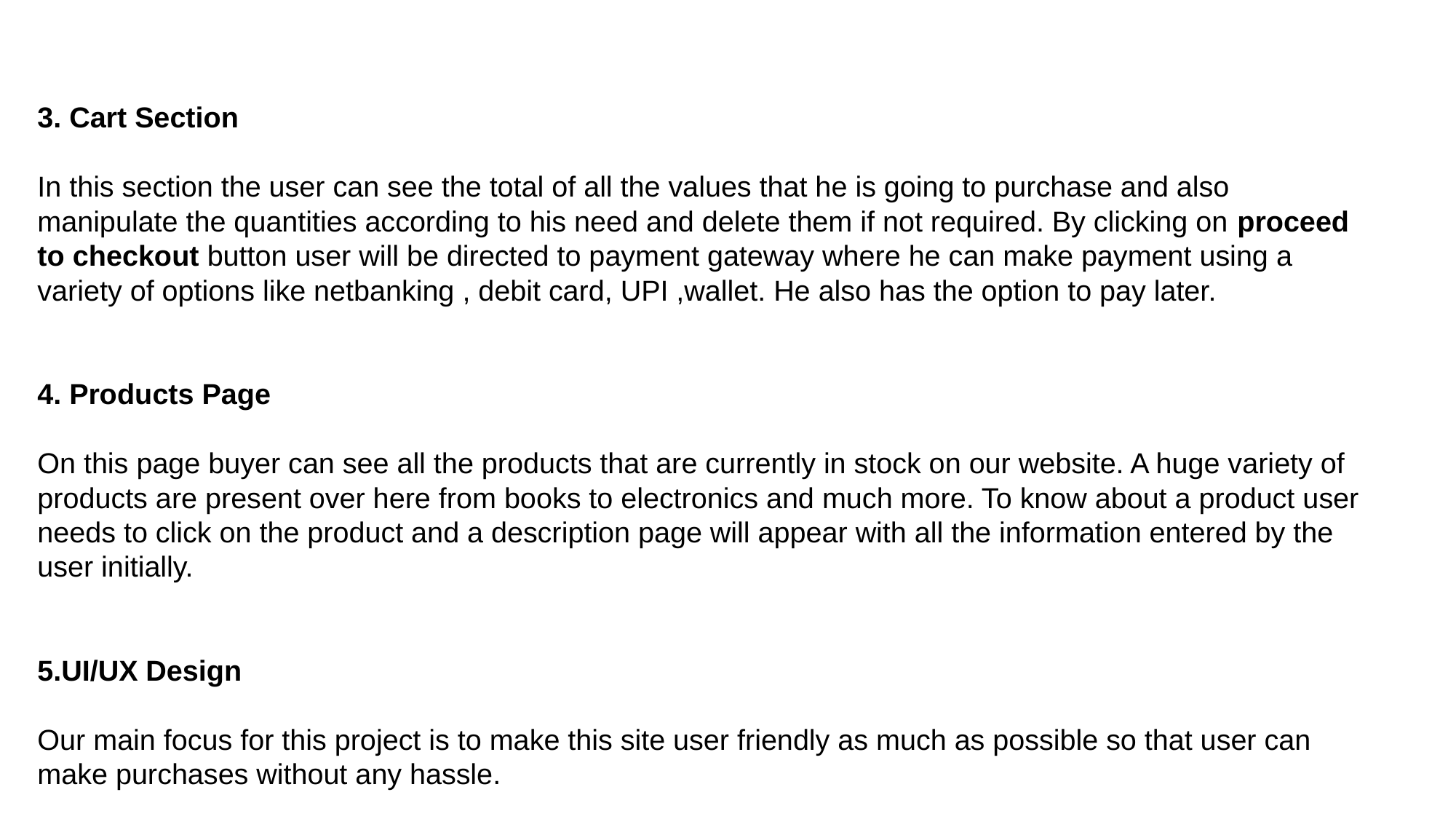

3. Cart Section

In this section the user can see the total of all the values that he is going to purchase and also manipulate the quantities according to his need and delete them if not required. By clicking on proceed to checkout button user will be directed to payment gateway where he can make payment using a variety of options like netbanking , debit card, UPI ,wallet. He also has the option to pay later.

4. Products Page

On this page buyer can see all the products that are currently in stock on our website. A huge variety of products are present over here from books to electronics and much more. To know about a product user needs to click on the product and a description page will appear with all the information entered by the user initially.

5.UI/UX Design

Our main focus for this project is to make this site user friendly as much as possible so that user can make purchases without any hassle.